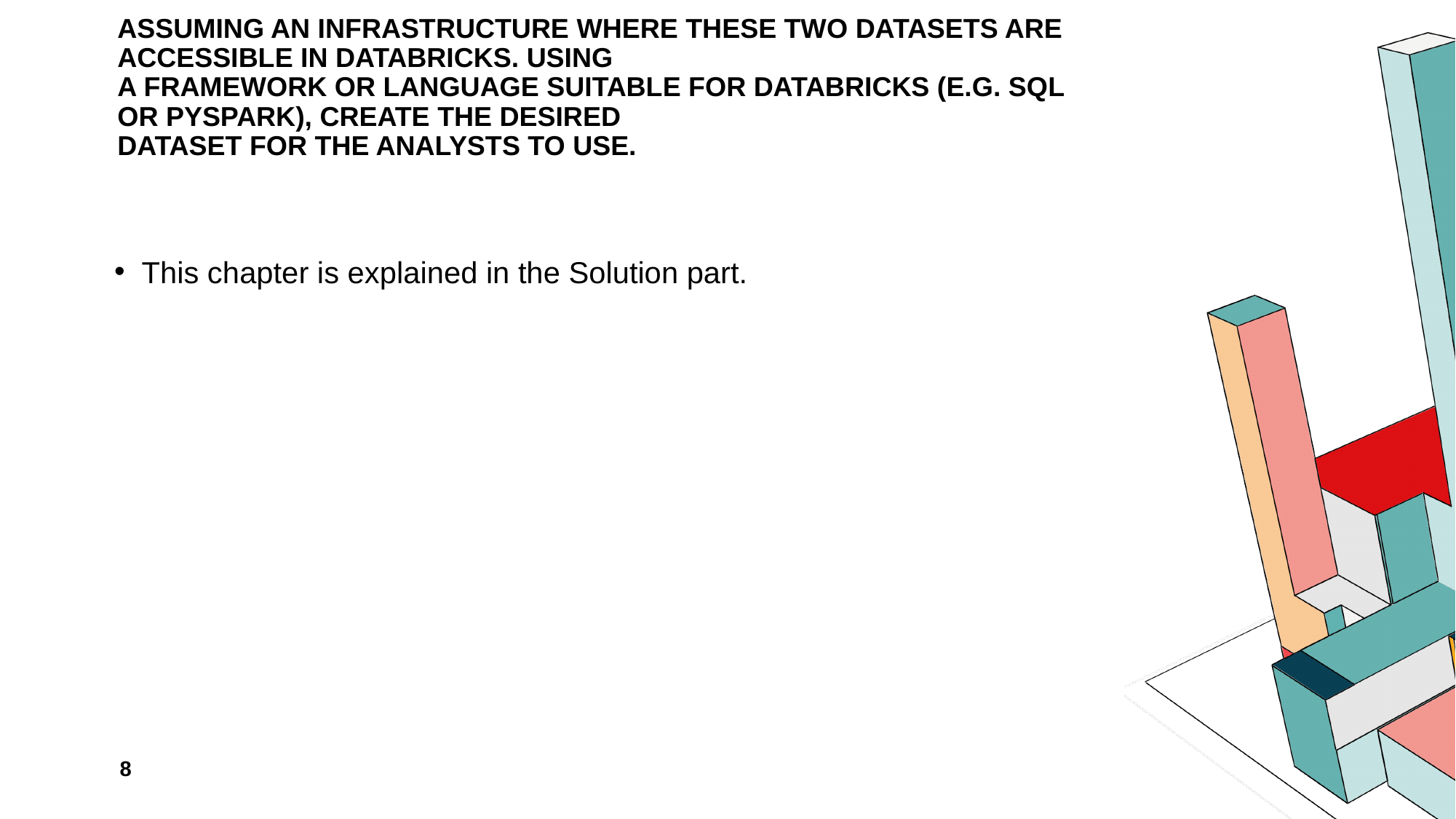

# Assuming an infrastructure where these two datasets are accessible in Databricks. Using a framework or language suitable for Databricks (e.g. SQL or pyspark), create the desired dataset for the analysts to use.
This chapter is explained in the Solution part.
8